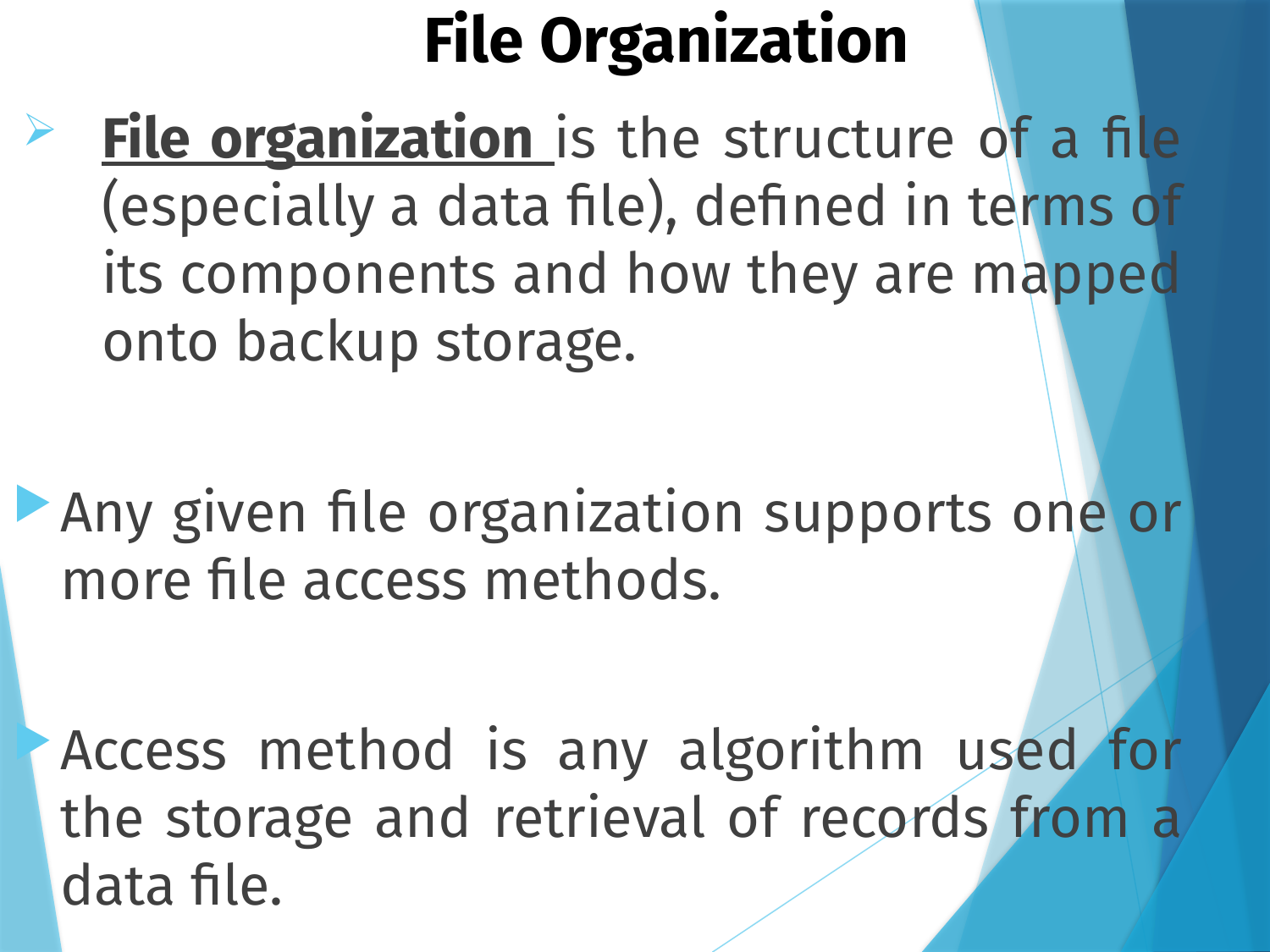

# File Organization
File organization is the structure of a file (especially a data file), defined in terms of its components and how they are mapped onto backup storage.

Any given file organization supports one or more file access methods.

Access method is any algorithm used for the storage and retrieval of records from a data file.